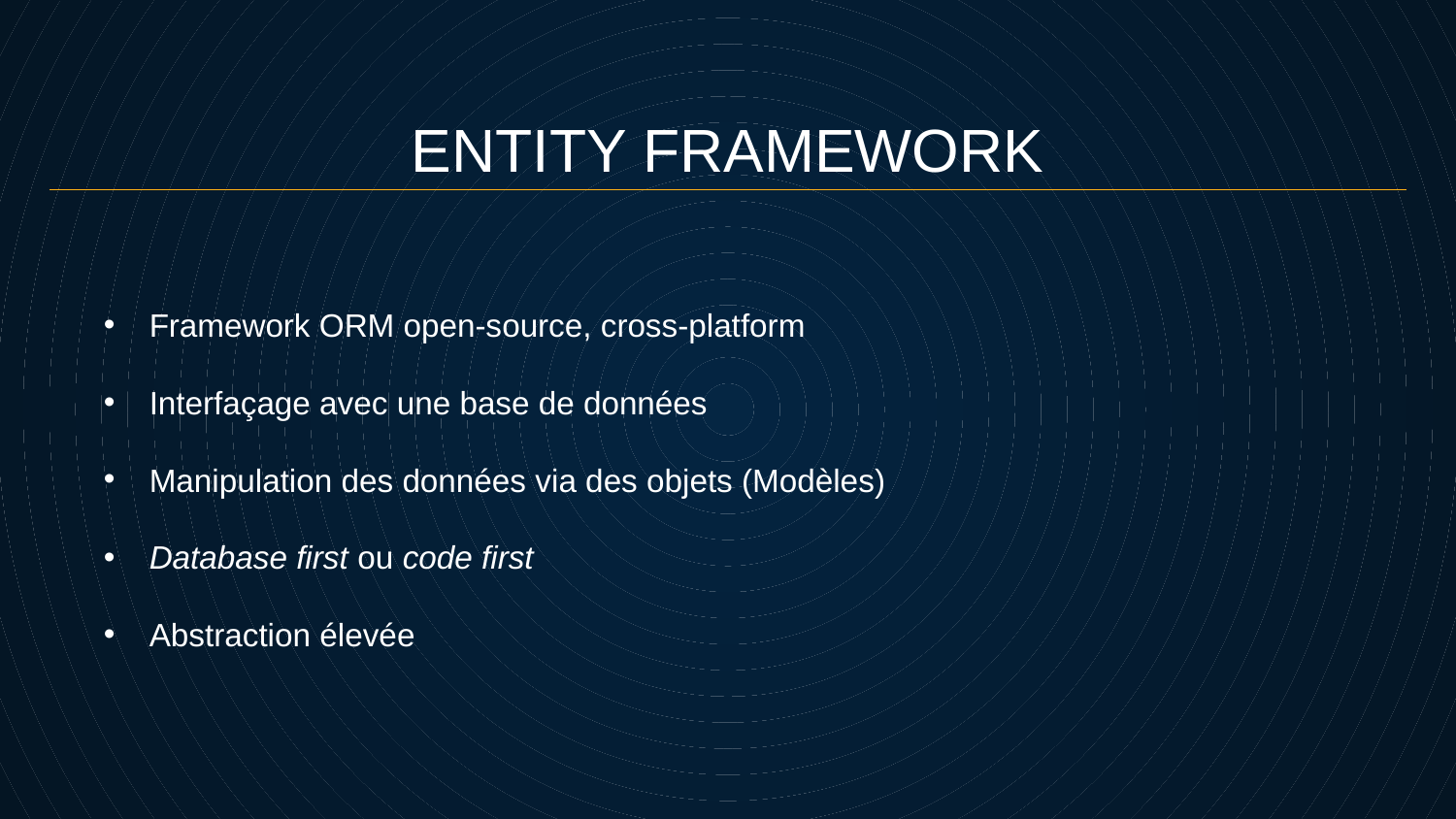

ENTITY FRAMEWORK
Framework ORM open-source, cross-platform
Interfaçage avec une base de données
Manipulation des données via des objets (Modèles)
Database first ou code first
Abstraction élevée